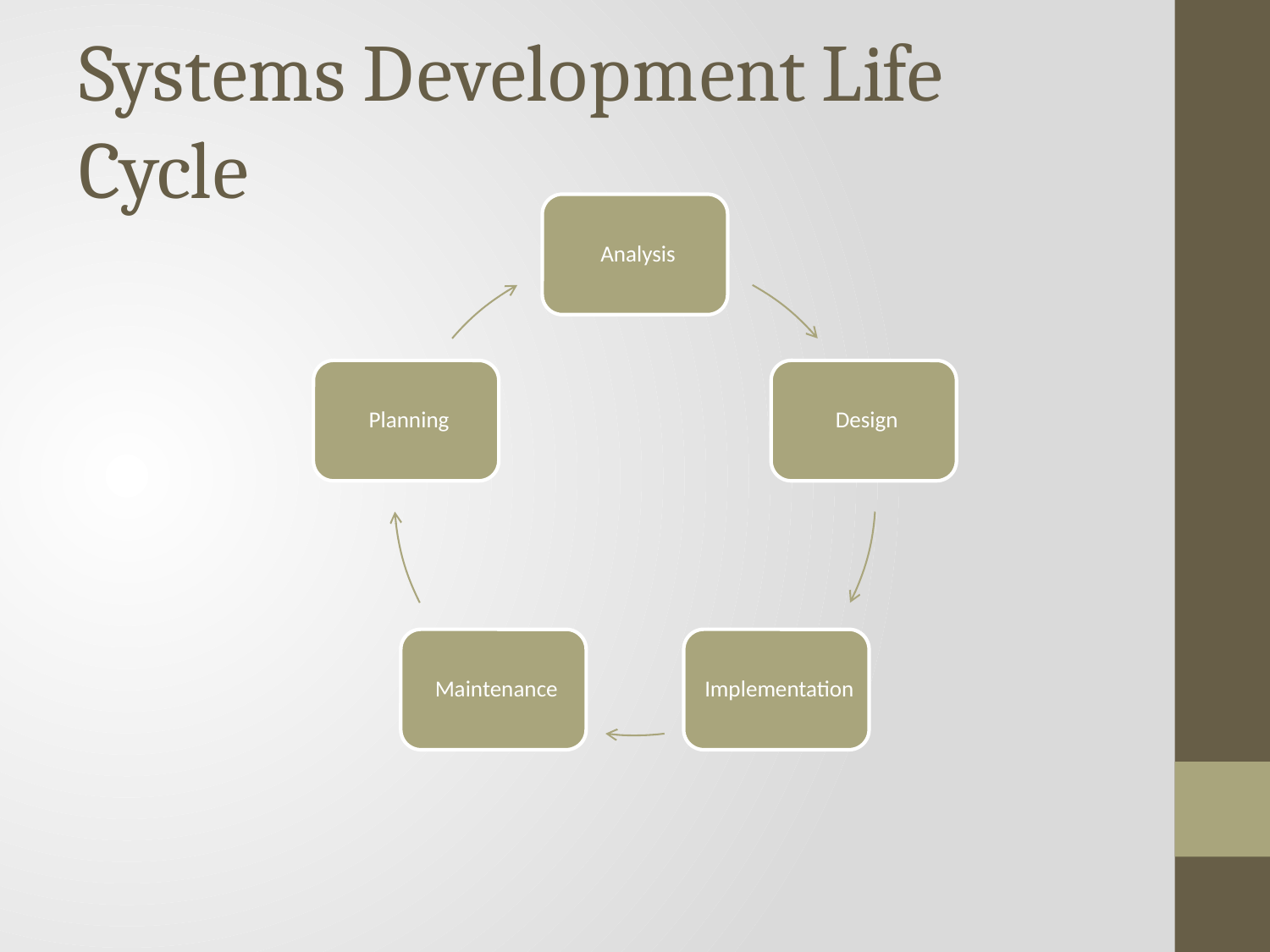

# Systems Development Life Cycle
Analysis
Design
Implementation
Maintenance
Planning